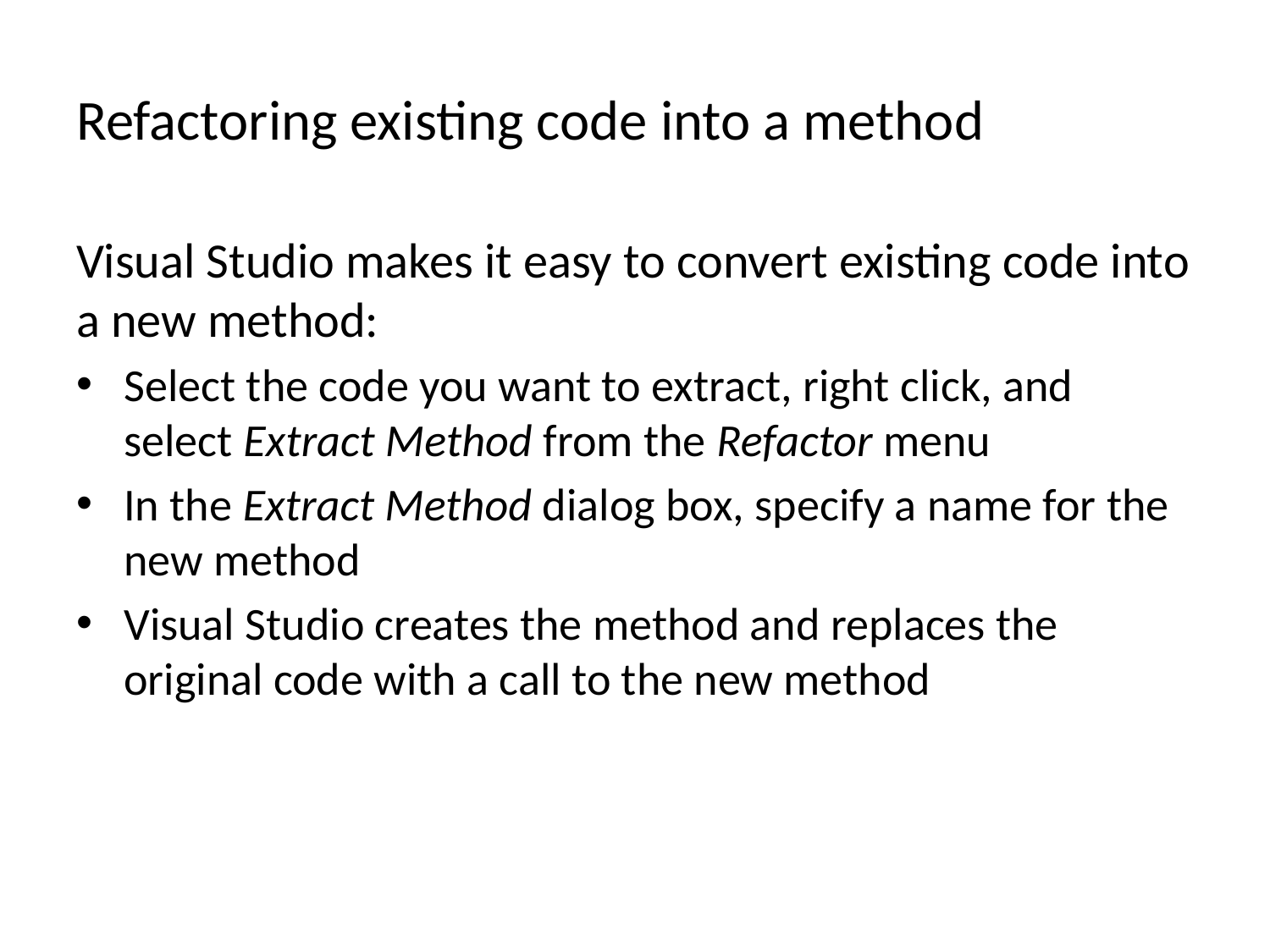

# Refactoring existing code into a method
Visual Studio makes it easy to convert existing code into a new method:
Select the code you want to extract, right click, and select Extract Method from the Refactor menu
In the Extract Method dialog box, specify a name for the new method
Visual Studio creates the method and replaces the original code with a call to the new method